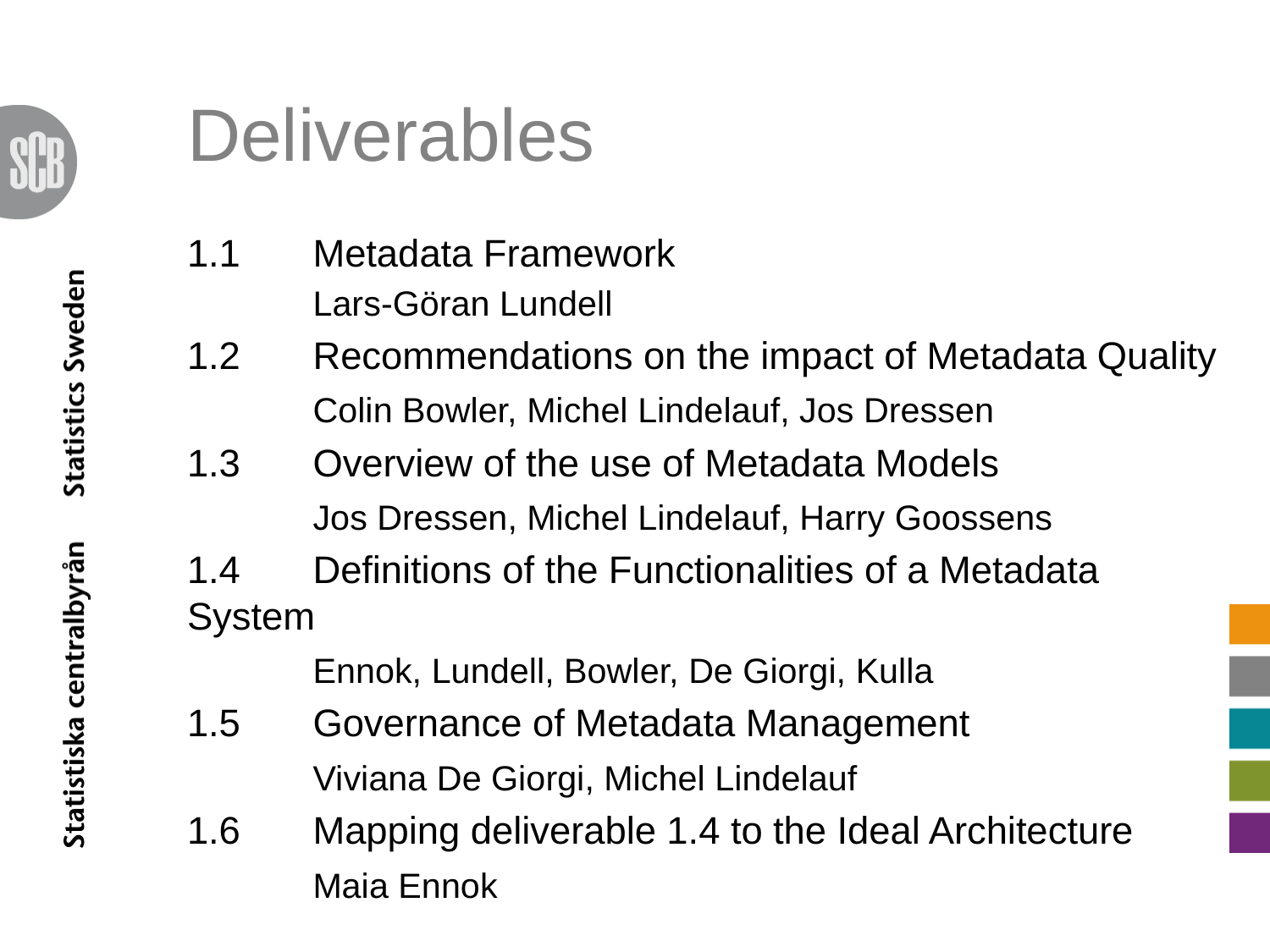

# Deliverables
1.1	Metadata Framework
	Lars-Göran Lundell
1.2	Recommendations on the impact of Metadata Quality
	Colin Bowler, Michel Lindelauf, Jos Dressen
1.3	Overview of the use of Metadata Models
	Jos Dressen, Michel Lindelauf, Harry Goossens
1.4	Definitions of the Functionalities of a Metadata System
	Ennok, Lundell, Bowler, De Giorgi, Kulla
1.5	Governance of Metadata Management
	Viviana De Giorgi, Michel Lindelauf
1.6	Mapping deliverable 1.4 to the Ideal Architecture
	Maia Ennok